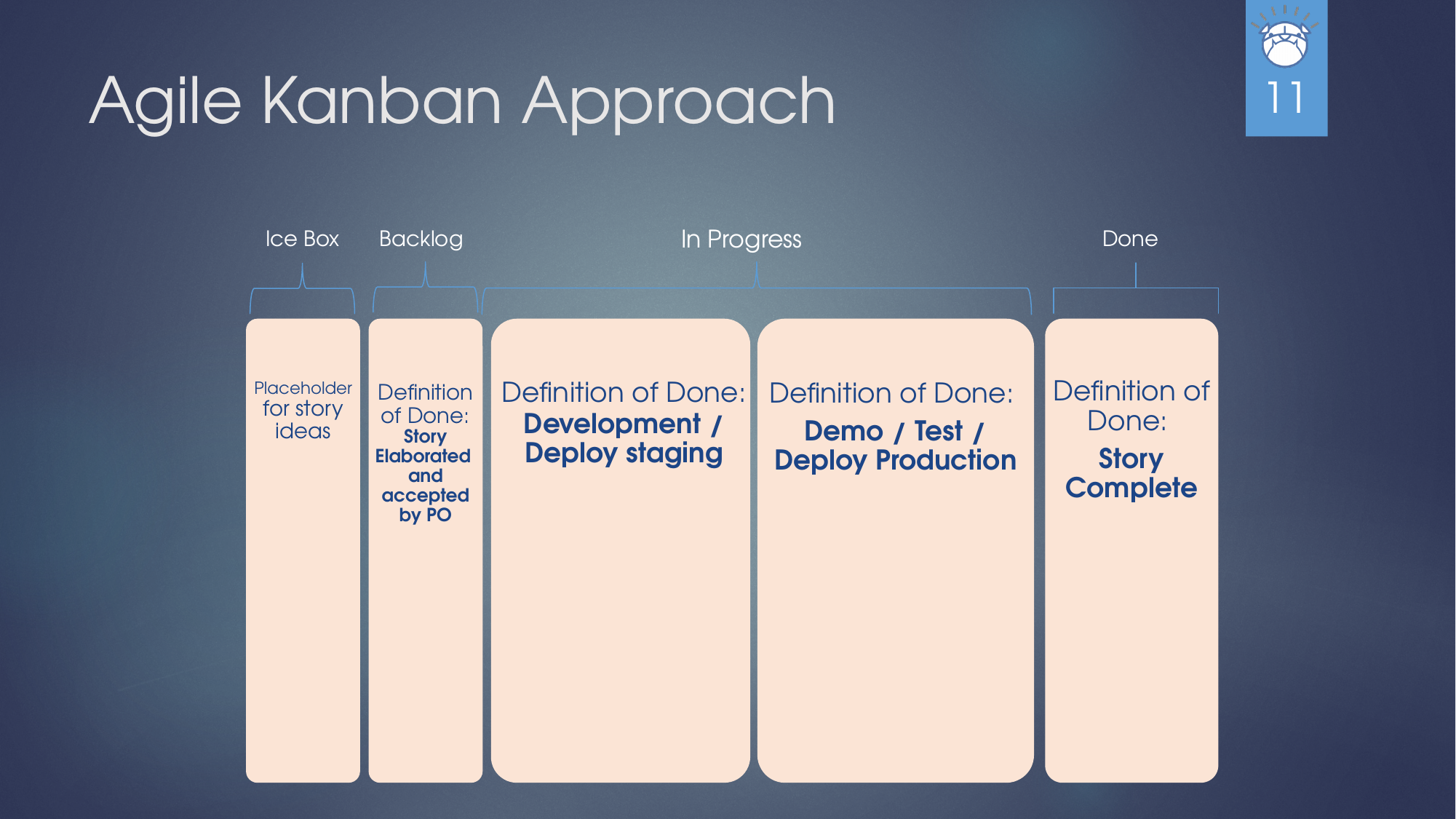

11
# Agile Kanban Approach

In Progress
Ice Box
Backlog
Done

Definition of Done: Development / Deploy staging
Placeholder for story ideas

Definition of Done:
Story Complete

Definition of Done:
Demo / Test / Deploy Production
Definition of Done: Story Elaborated  and accepted by PO